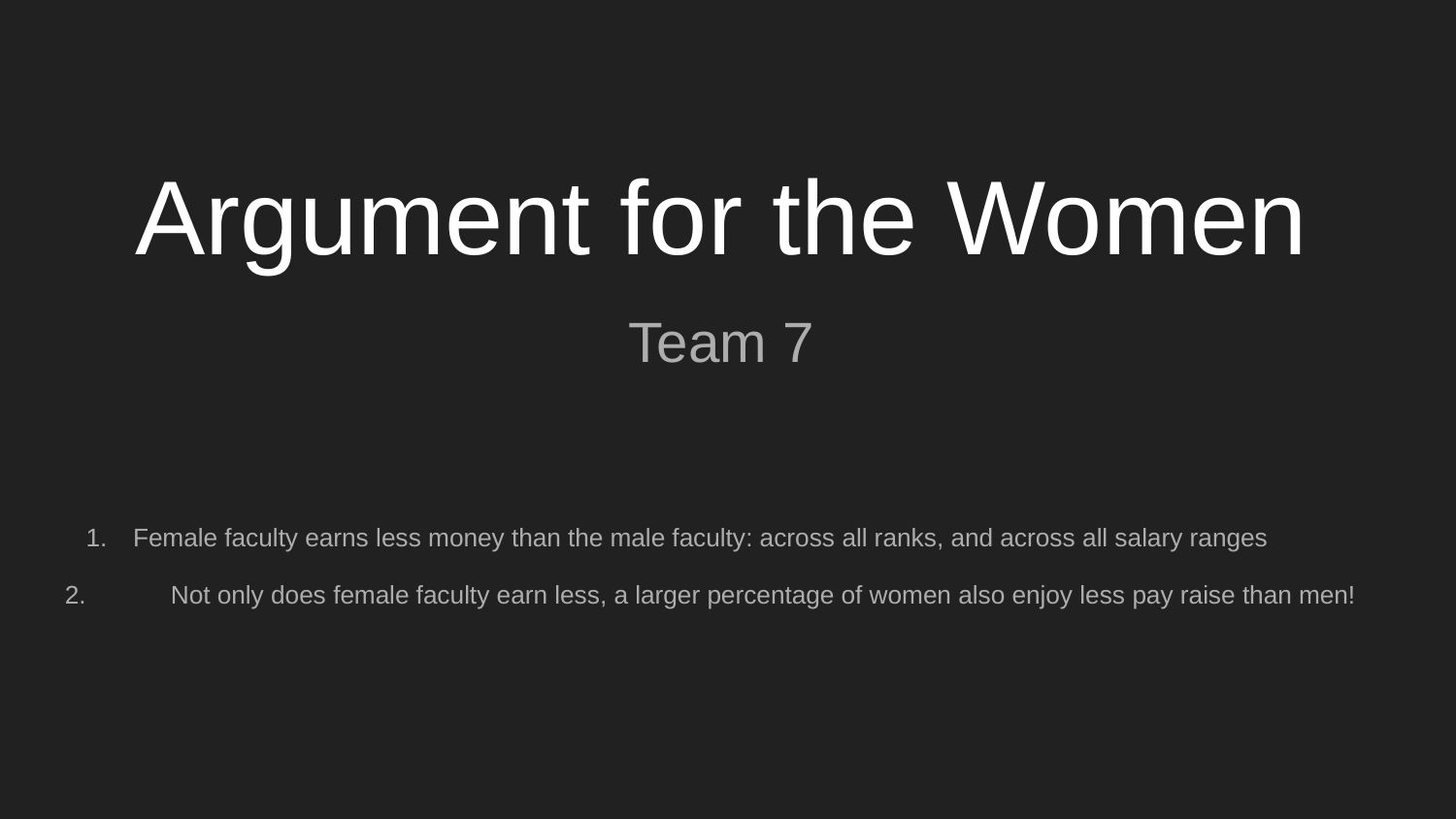

# Argument for the Women
Team 7
Female faculty earns less money than the male faculty: across all ranks, and across all salary ranges

Not only does female faculty earn less, a larger percentage of women also enjoy less pay raise than men!